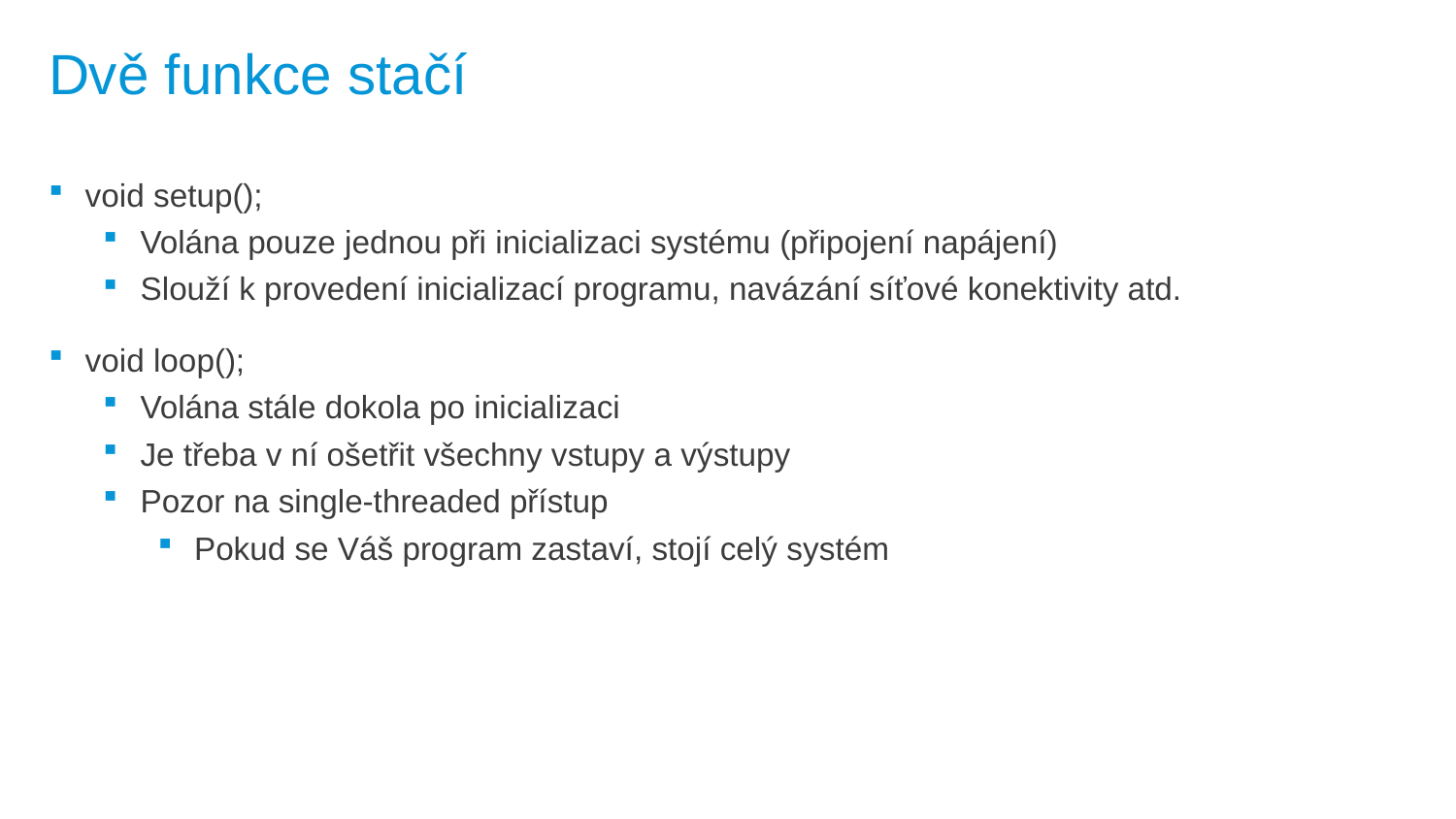

# Dvě funkce stačí

void setup();
Volána pouze jednou při inicializaci systému (připojení napájení)
Slouží k provedení inicializací programu, navázání síťové konektivity atd.
void loop();
Volána stále dokola po inicializaci
Je třeba v ní ošetřit všechny vstupy a výstupy
Pozor na single-threaded přístup
Pokud se Váš program zastaví, stojí celý systém